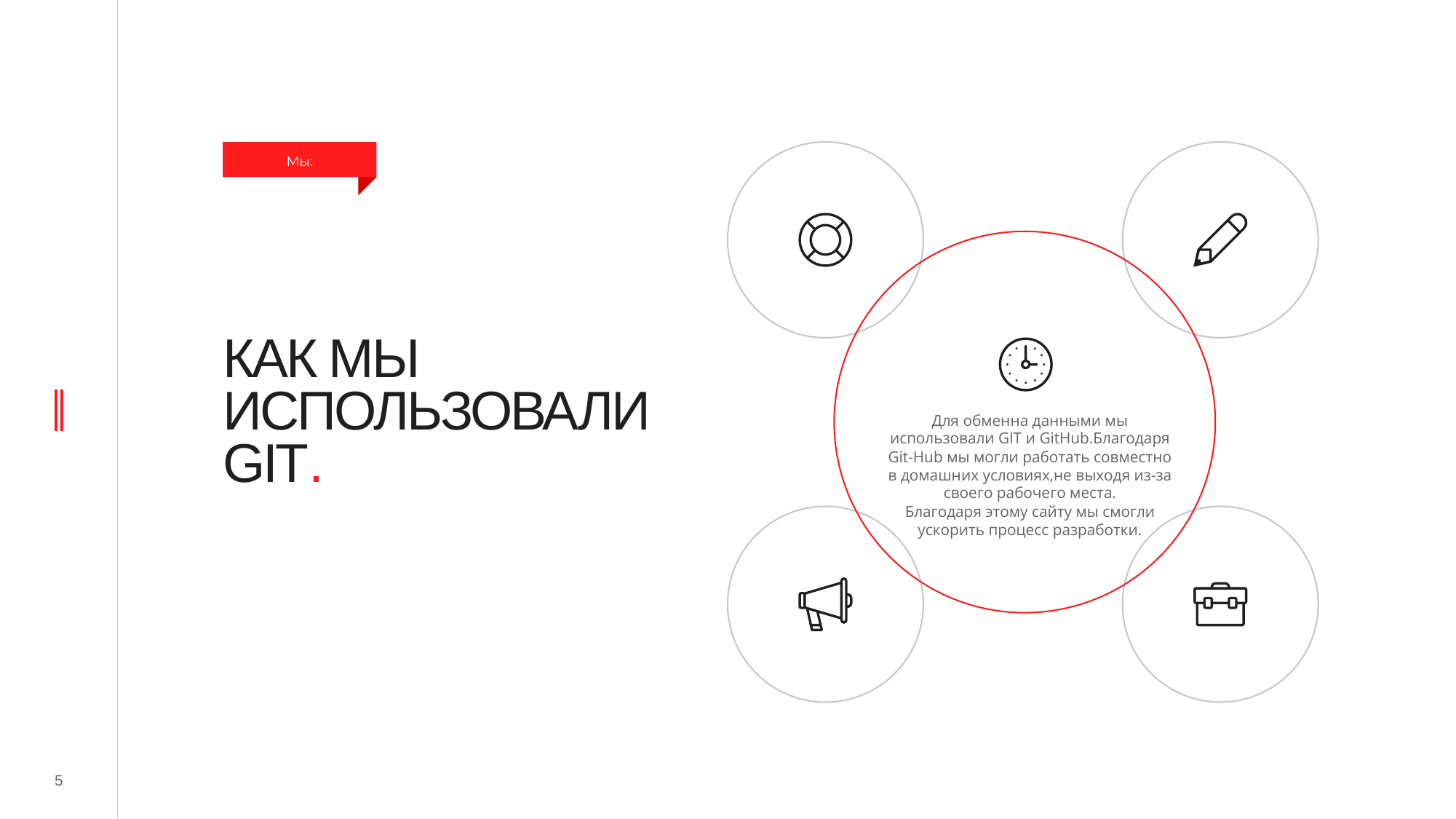

Мы:

# КАК МЫ ИСПОЛЬЗОВАЛИ GIT.

Для обменна данными мы использовали GIT и GitHub.Благодаря Git-Hub мы могли работать совместно в домашних условиях,не выходя из-за своего рабочего места.
Благодаря этому сайту мы смогли ускорить процесс разработки.

5